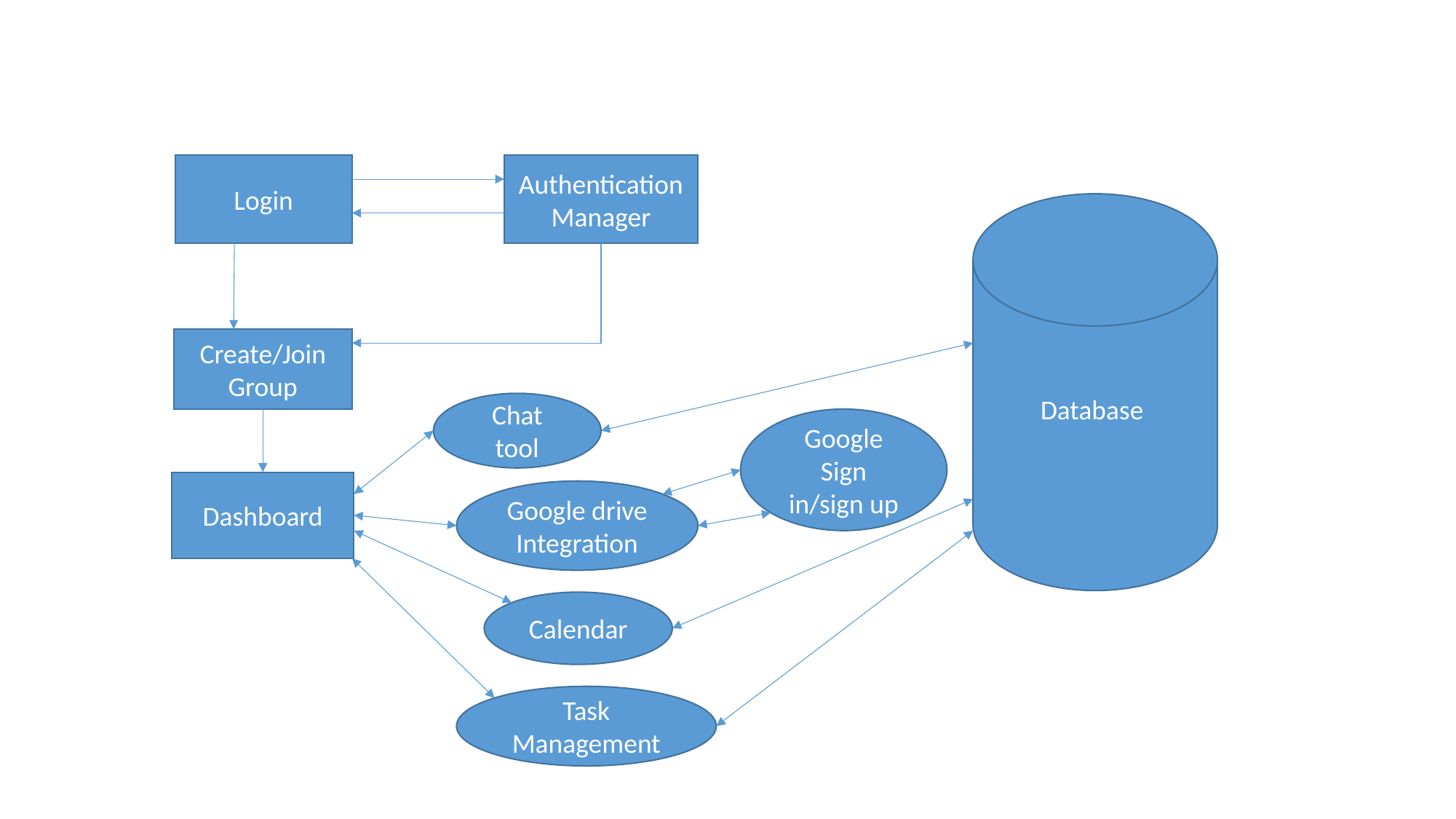

Login

Authentication Manager

Database

Create/Join Group

Chat tool

Google Sign in/sign up

Dashboard

Google drive Integration

Calendar

Task Management